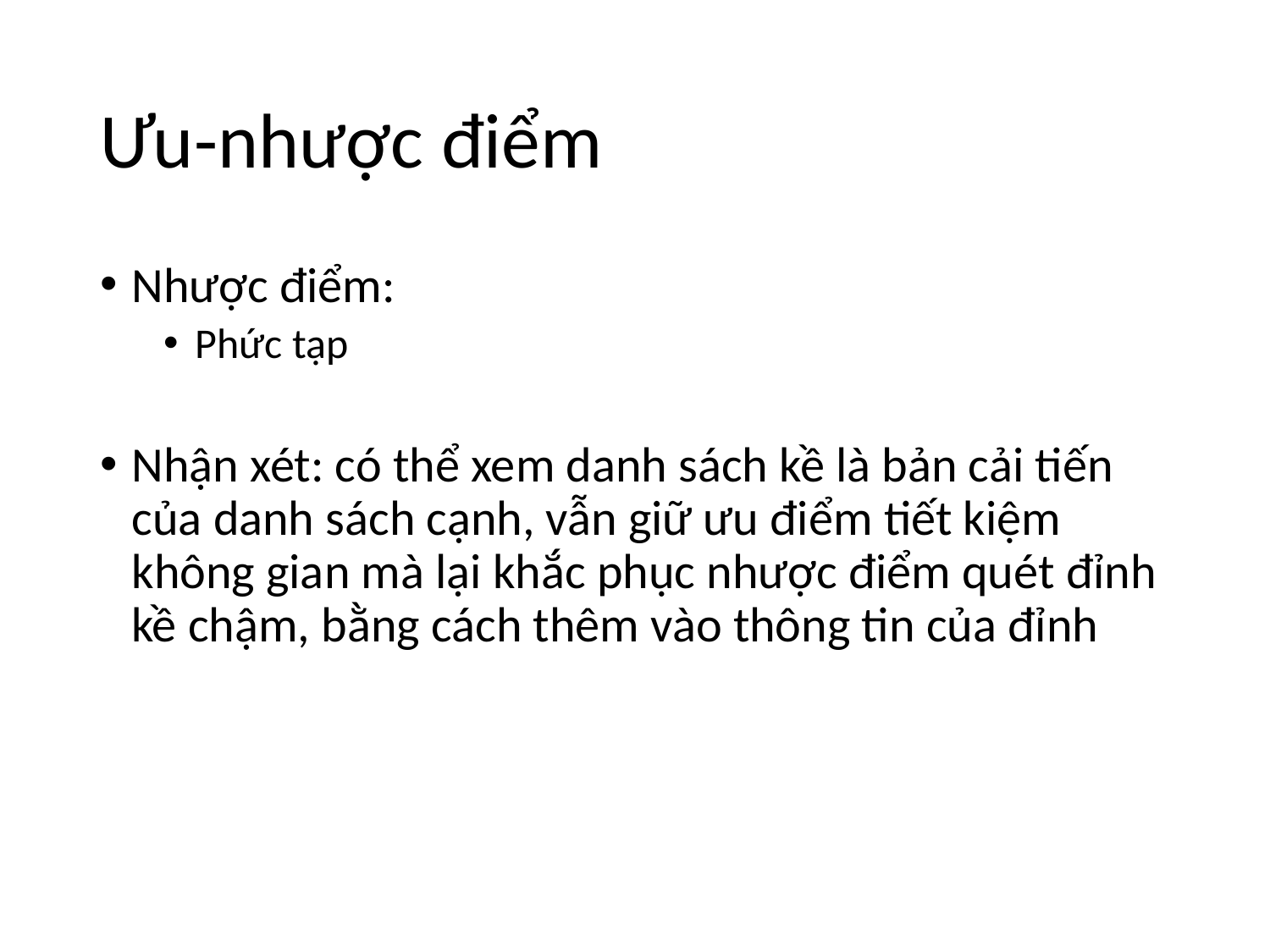

# Ưu-nhược điểm
Nhược điểm:
Phức tạp

Nhận xét: có thể xem danh sách kề là bản cải tiến của danh sách cạnh, vẫn giữ ưu điểm tiết kiệm không gian mà lại khắc phục nhược điểm quét đỉnh kề chậm, bằng cách thêm vào thông tin của đỉnh